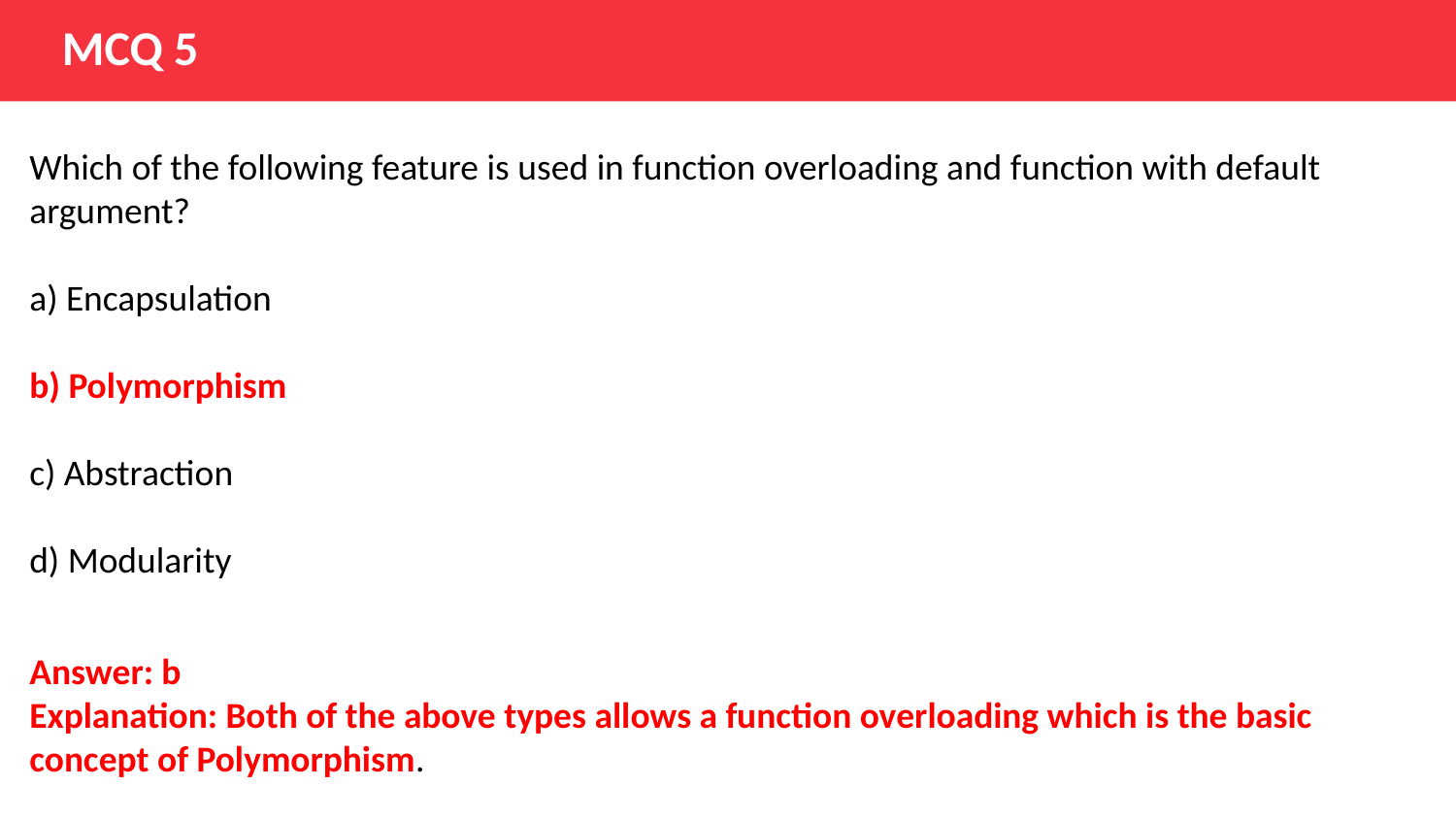

MCQ 5
Which of the following feature is used in function overloading and function with default argument?

a) Encapsulation

b) Polymorphism

c) Abstraction

d) Modularity

Answer: b
Explanation: Both of the above types allows a function overloading which is the basic concept of Polymorphism.